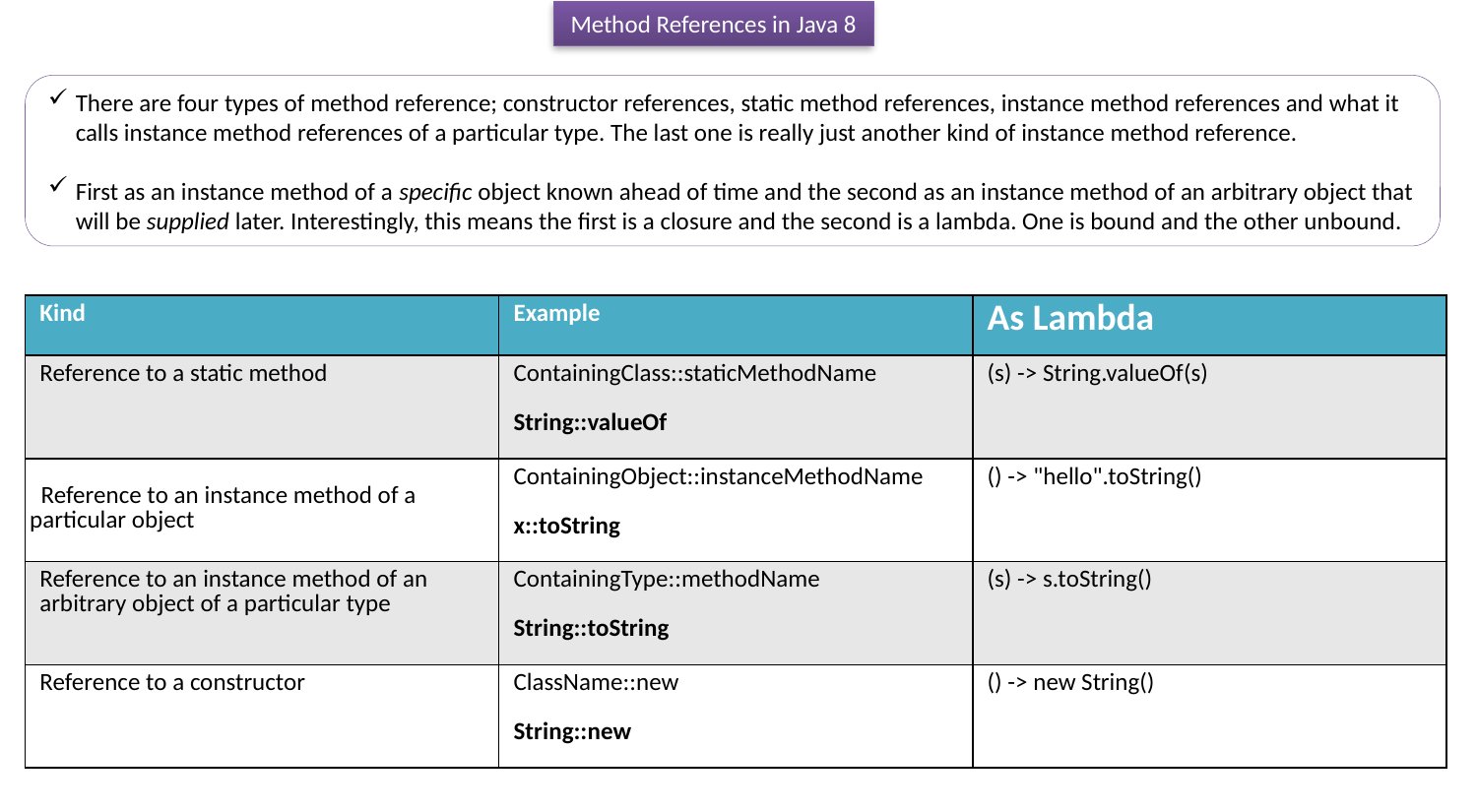

Method References in Java 8

There are four types of method reference; constructor references, static method references, instance method references and what it calls instance method references of a particular type. The last one is really just another kind of instance method reference.

First as an instance method of a specific object known ahead of time and the second as an instance method of an arbitrary object that will be supplied later. Interestingly, this means the first is a closure and the second is a lambda. One is bound and the other unbound.
| Kind | Example | As Lambda |
| --- | --- | --- |
| Reference to a static method | ContainingClass::staticMethodName String::valueOf | (s) -> String.valueOf(s) |
| Reference to an instance method of a particular object | ContainingObject::instanceMethodName x::toString | () -> "hello".toString() |
| Reference to an instance method of an arbitrary object of a particular type | ContainingType::methodName String::toString | (s) -> s.toString() |
| Reference to a constructor | ClassName::new String::new | () -> new String() |